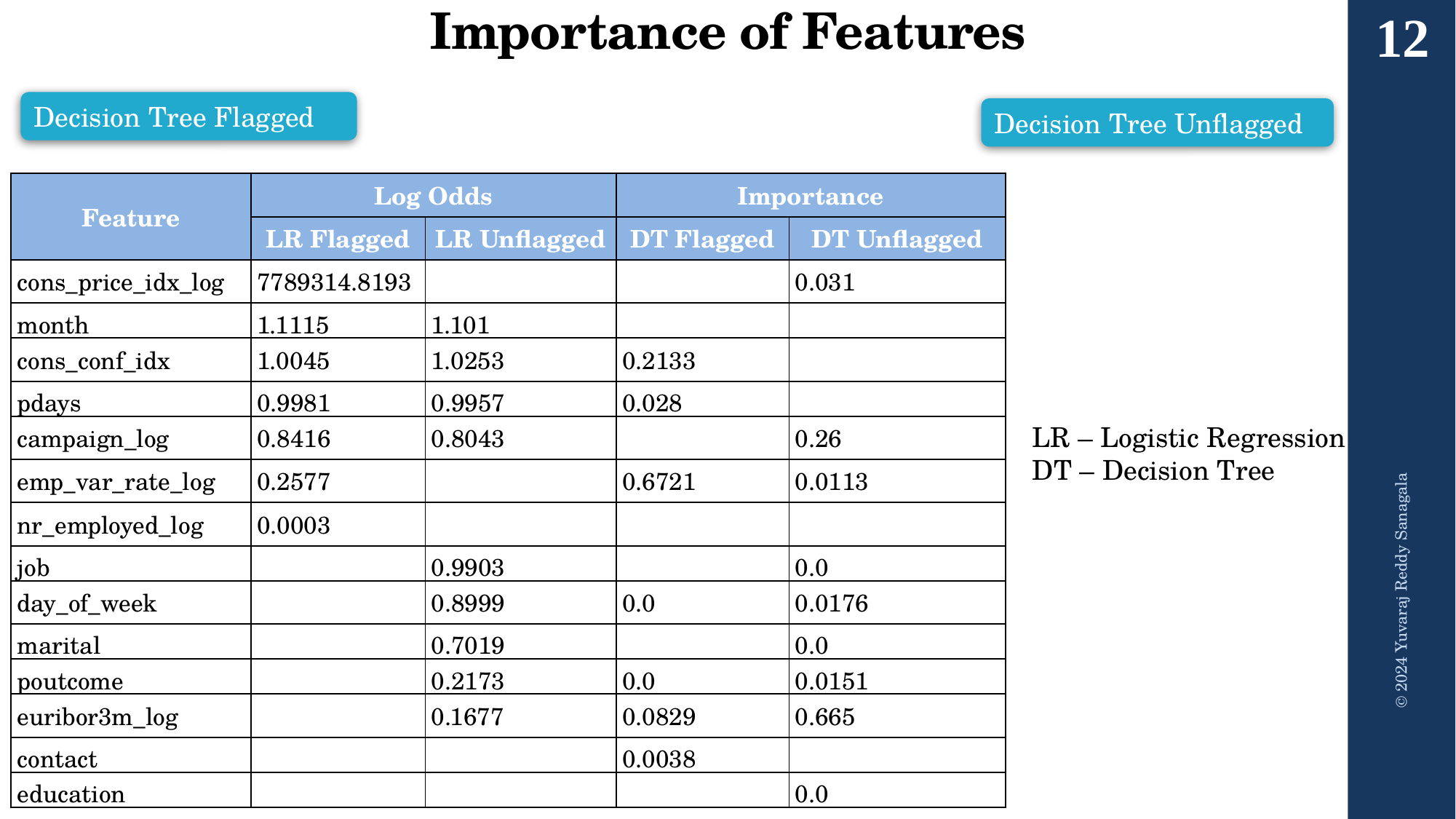

# Importance of Features
12
Decision Tree Flagged
Decision Tree Unflagged
| Feature | Log Odds |  | Importance |  |
| --- | --- | --- | --- | --- |
|  | LR Flagged | LR Unflagged | DT Flagged | DT Unflagged |
| cons\_price\_idx\_log | 7789314.8193 |  |  | 0.031 |
| month | 1.1115 | 1.101 |  |  |
| cons\_conf\_idx | 1.0045 | 1.0253 | 0.2133 |  |
| pdays | 0.9981 | 0.9957 | 0.028 |  |
| campaign\_log | 0.8416 | 0.8043 |  | 0.26 |
| emp\_var\_rate\_log | 0.2577 |  | 0.6721 | 0.0113 |
| nr\_employed\_log | 0.0003 |  |  |  |
| job |  | 0.9903 |  | 0.0 |
| day\_of\_week |  | 0.8999 | 0.0 | 0.0176 |
| marital |  | 0.7019 |  | 0.0 |
| poutcome |  | 0.2173 | 0.0 | 0.0151 |
| euribor3m\_log |  | 0.1677 | 0.0829 | 0.665 |
| contact |  |  | 0.0038 |  |
| education |  |  |  | 0.0 |
LR – Logistic Regression
DT – Decision Tree
© 2024 Yuvaraj Reddy Sanagala